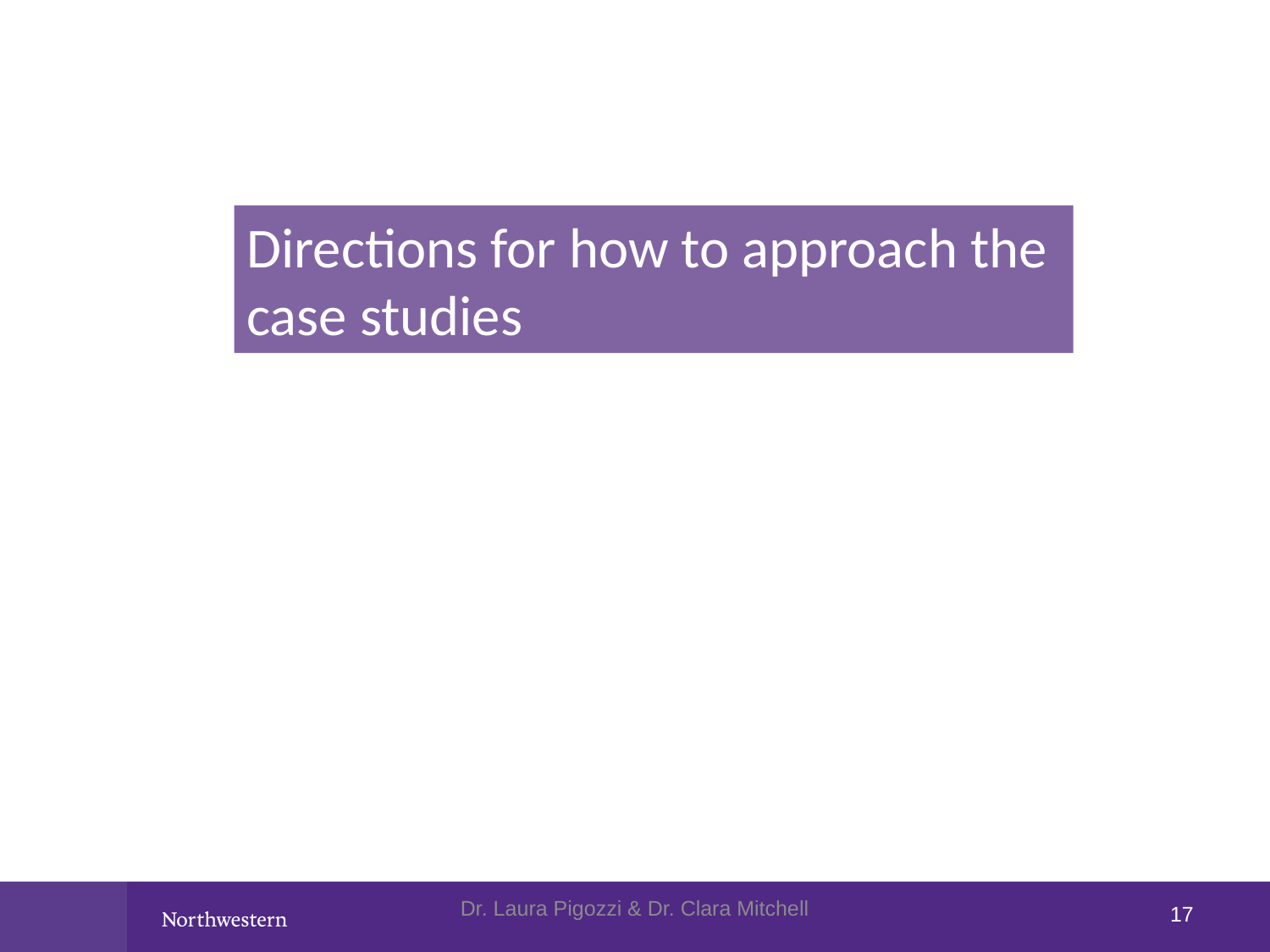

Directions for how to approach the
case studies
Dr. Laura Pigozzi & Dr. Clara Mitchell
17